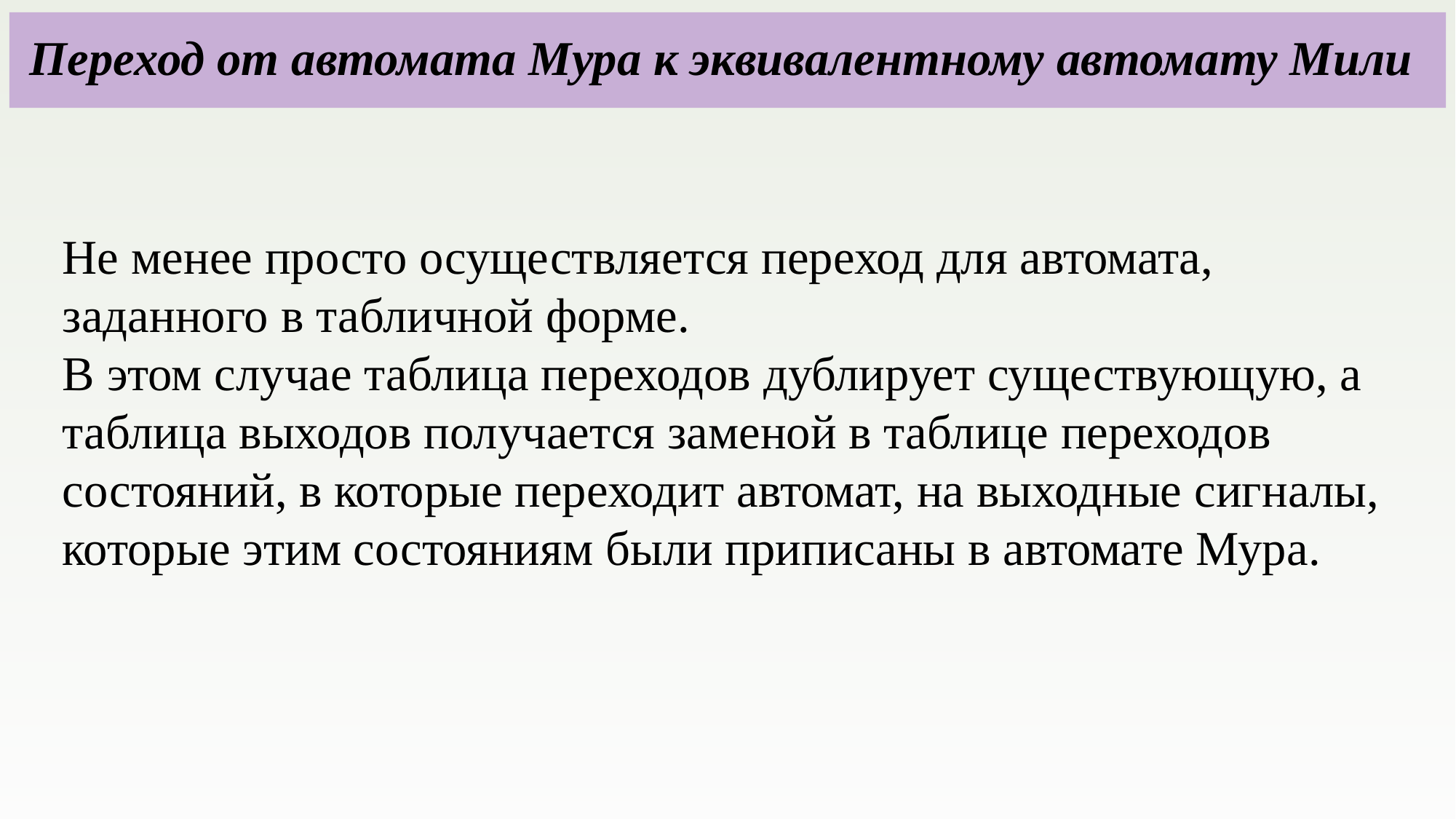

# Переход от автомата Мура к эквивалентному автомату Мили

Не менее просто осуществляется переход для автомата, заданного в табличной форме.
В этом случае таблица переходов дублирует существующую, а таблица выходов получается заменой в таблице переходов состояний, в которые переходит автомат, на выходные сигналы, которые этим состояниям были приписаны в автомате Мура.